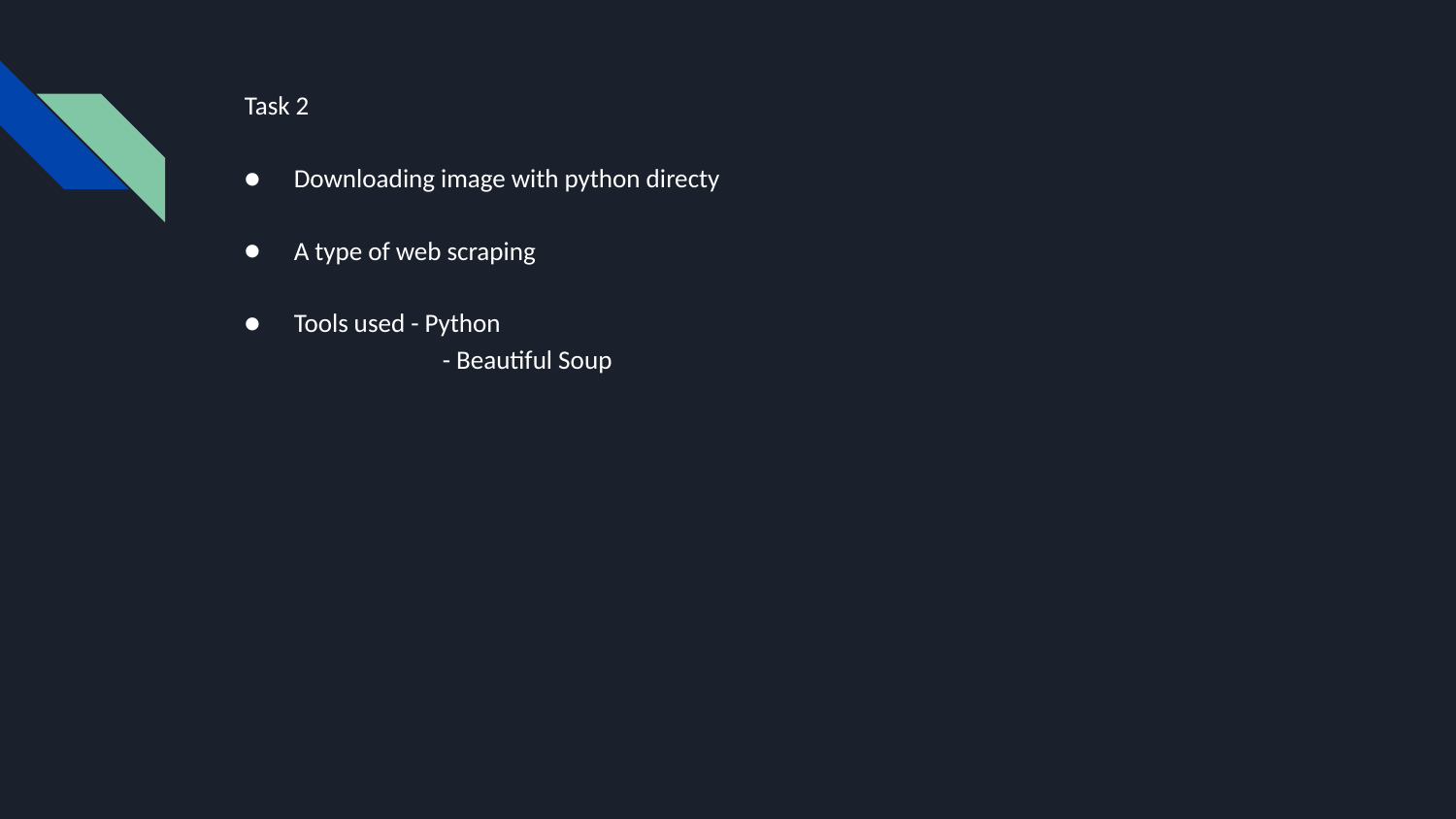

Task 2

Downloading image with python directy

A type of web scraping

Tools used - Python
	         - Beautiful Soup